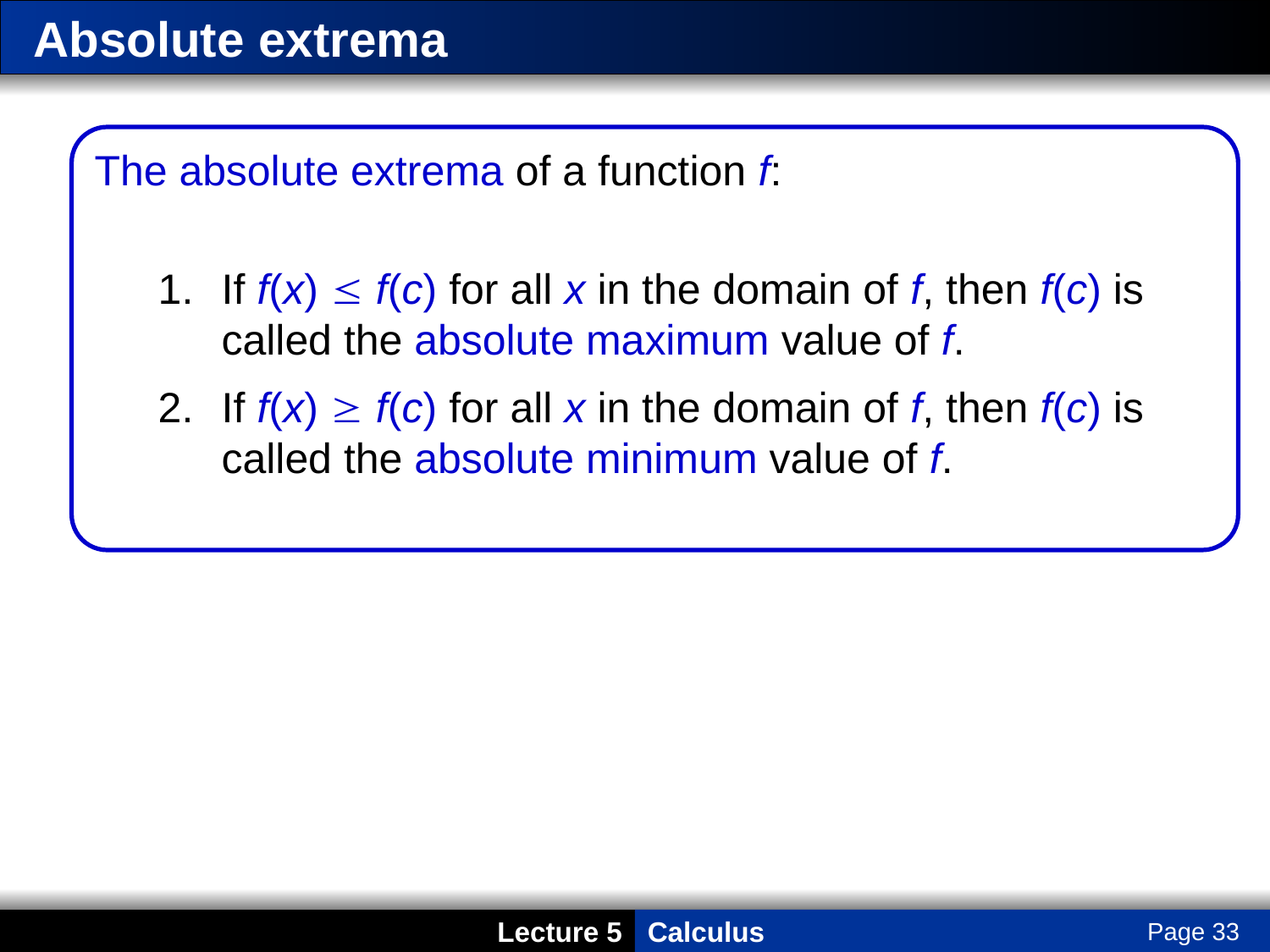

# Absolute extrema
The absolute extrema of a function f:
If f(x) ≤ f(c) for all x in the domain of f, then f(c) is called the absolute maximum value of f.
If f(x) ≥ f(c) for all x in the domain of f, then f(c) is called the absolute minimum value of f.
Page 33